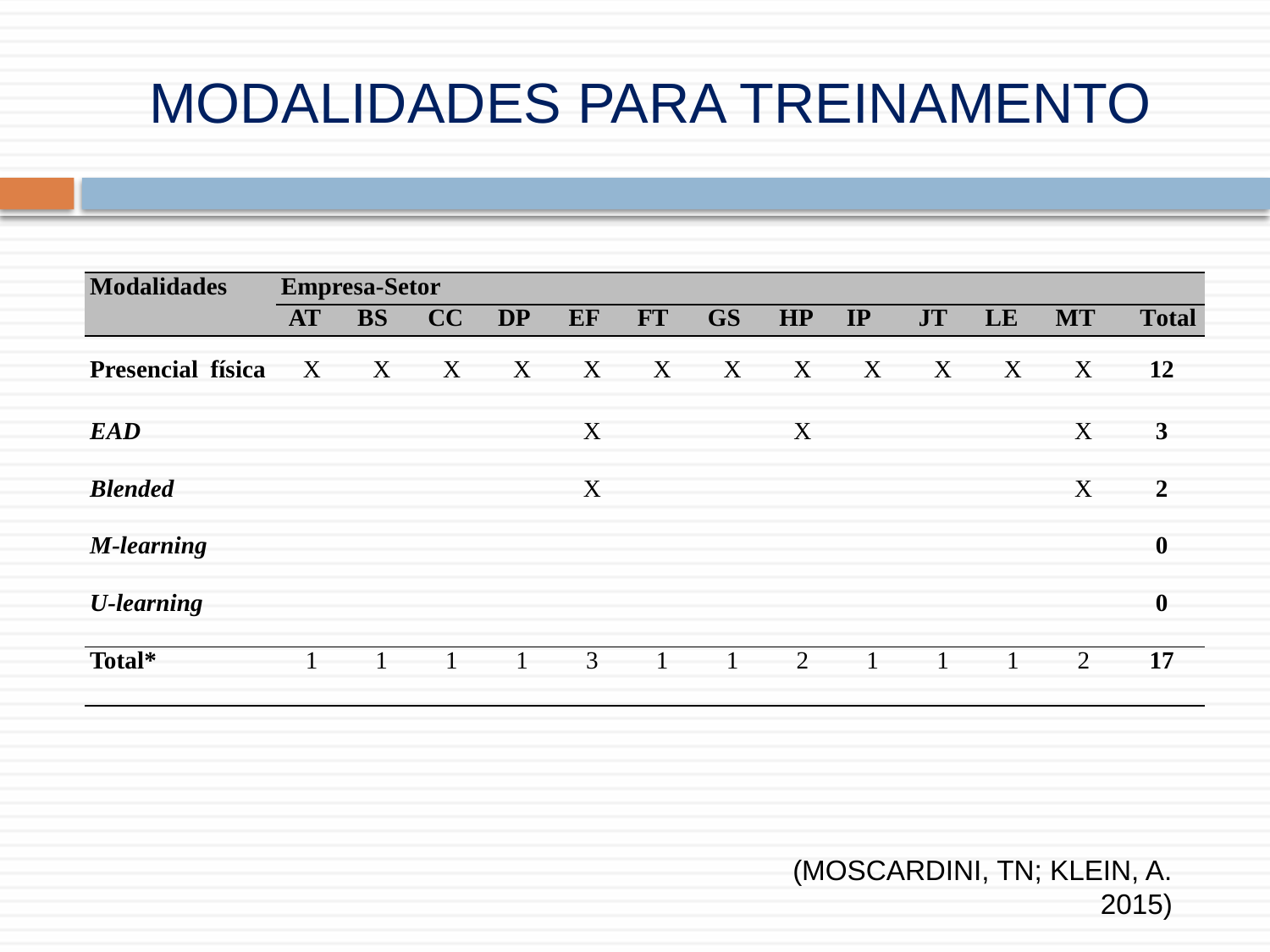

# MODALIDADES PARA TREINAMENTO
| Modalidades | Empresa-Setor |  |  |  |  |  |  |  |  |  |  |  |  |
| --- | --- | --- | --- | --- | --- | --- | --- | --- | --- | --- | --- | --- | --- |
|  | AT | BS | CC | DP | EF | FT | GS | HP | IP | JT | LE | MT | Total |
| Presencial física | X | X | X | X | X | X | X | X | X | X | X | X | 12 |
| --- | --- | --- | --- | --- | --- | --- | --- | --- | --- | --- | --- | --- | --- |
| EAD |  |  |  |  | X |  |  | X |  |  |  | X | 3 |
| Blended |  |  |  |  | X |  |  |  |  |  |  | X | 2 |
| M-learning |  |  |  |  |  |  |  |  |  |  |  |  | 0 |
| U-learning |  |  |  |  |  |  |  |  |  |  |  |  | 0 |
| Total\* | 1 | 1 | 1 | 1 | 3 | 1 | 1 | 2 | 1 | 1 | 1 | 2 | 17 |
(MOSCARDINI, TN; KLEIN, A. 2015)